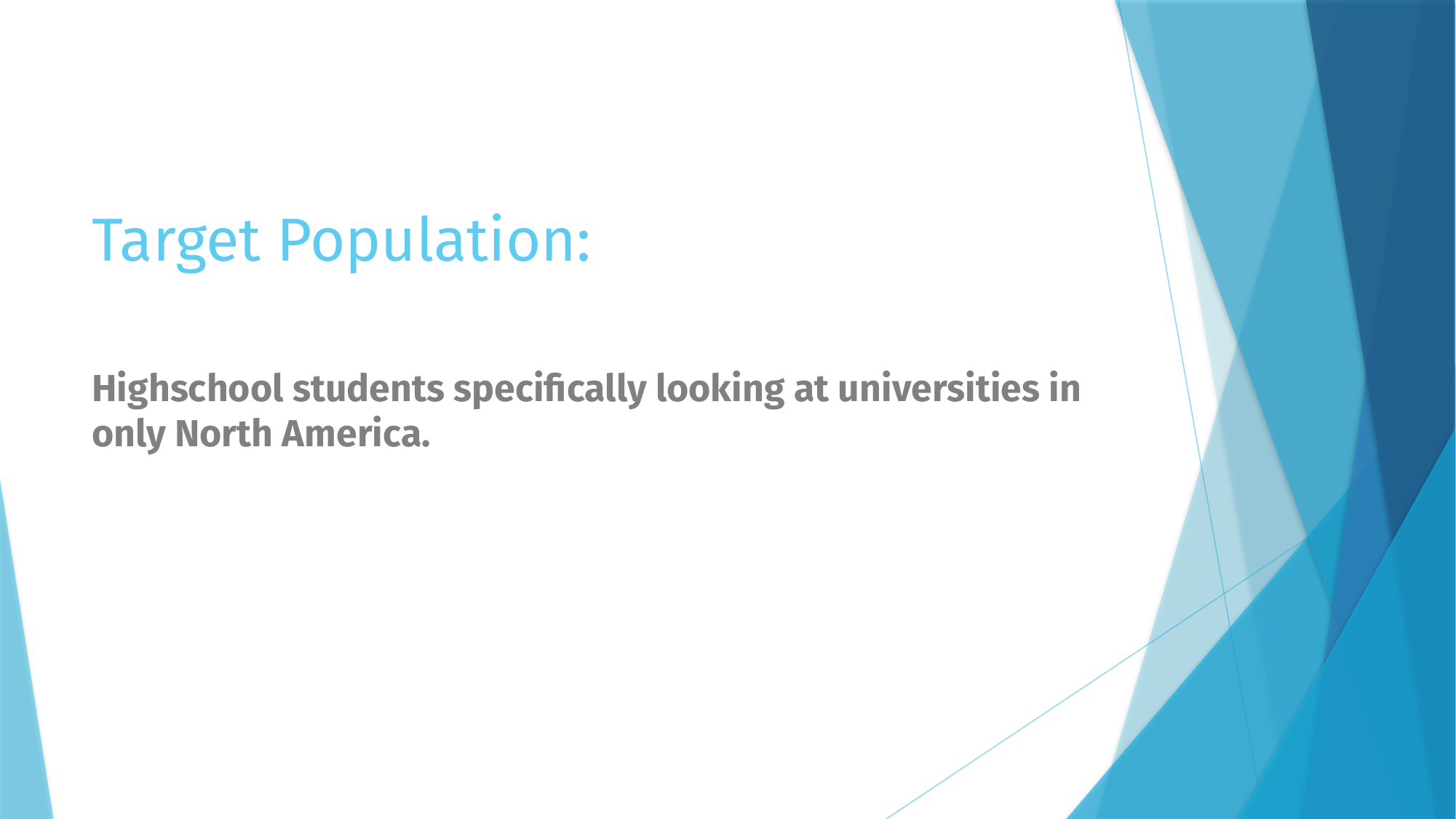

# Target Population:
Highschool students specifically looking at universities in only North America.